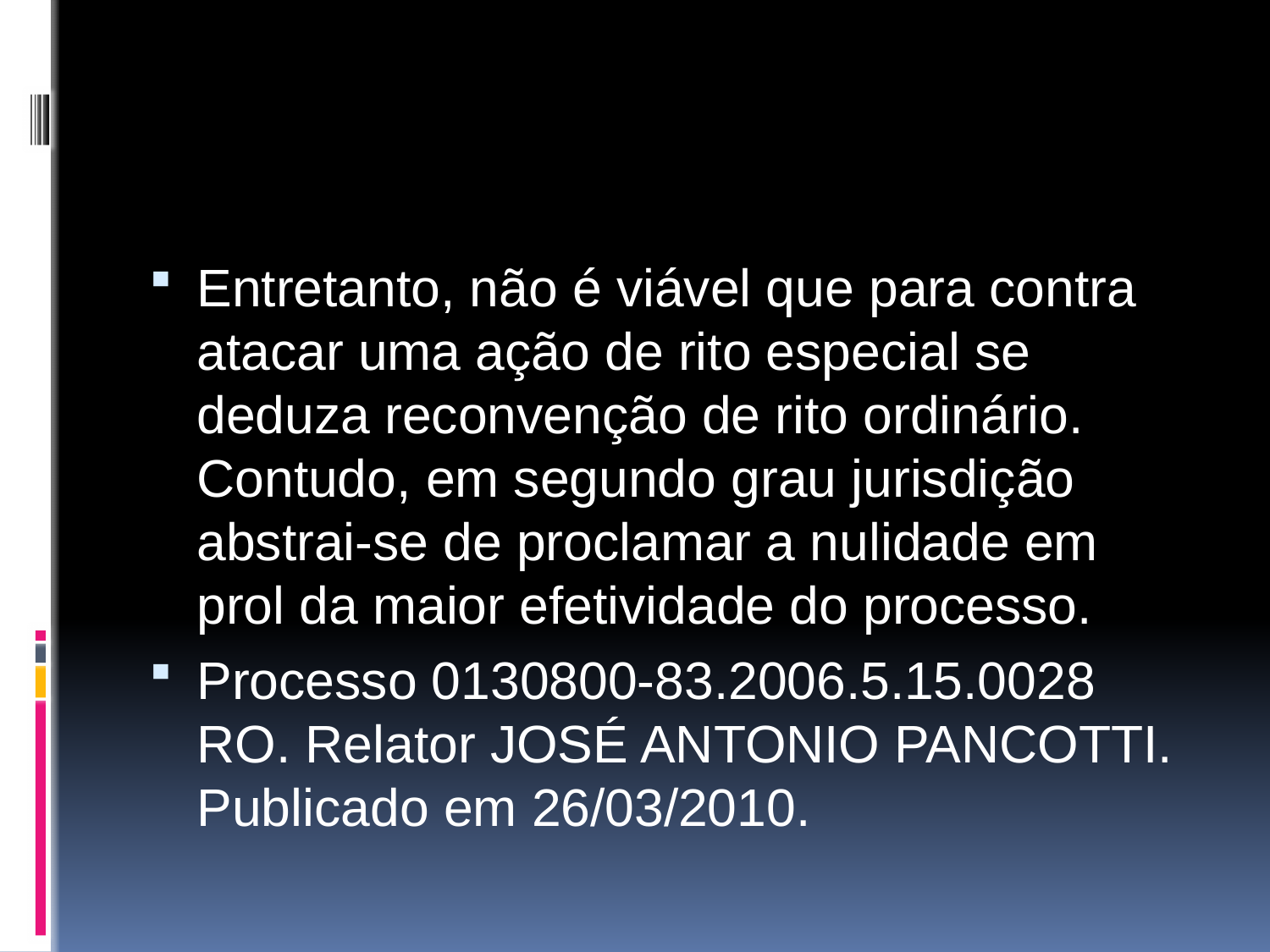

#
Entretanto, não é viável que para contra atacar uma ação de rito especial se deduza reconvenção de rito ordinário. Contudo, em segundo grau jurisdição abstrai-se de proclamar a nulidade em prol da maior efetividade do processo.
Processo 0130800-83.2006.5.15.0028 RO. Relator JOSÉ ANTONIO PANCOTTI. Publicado em 26/03/2010.